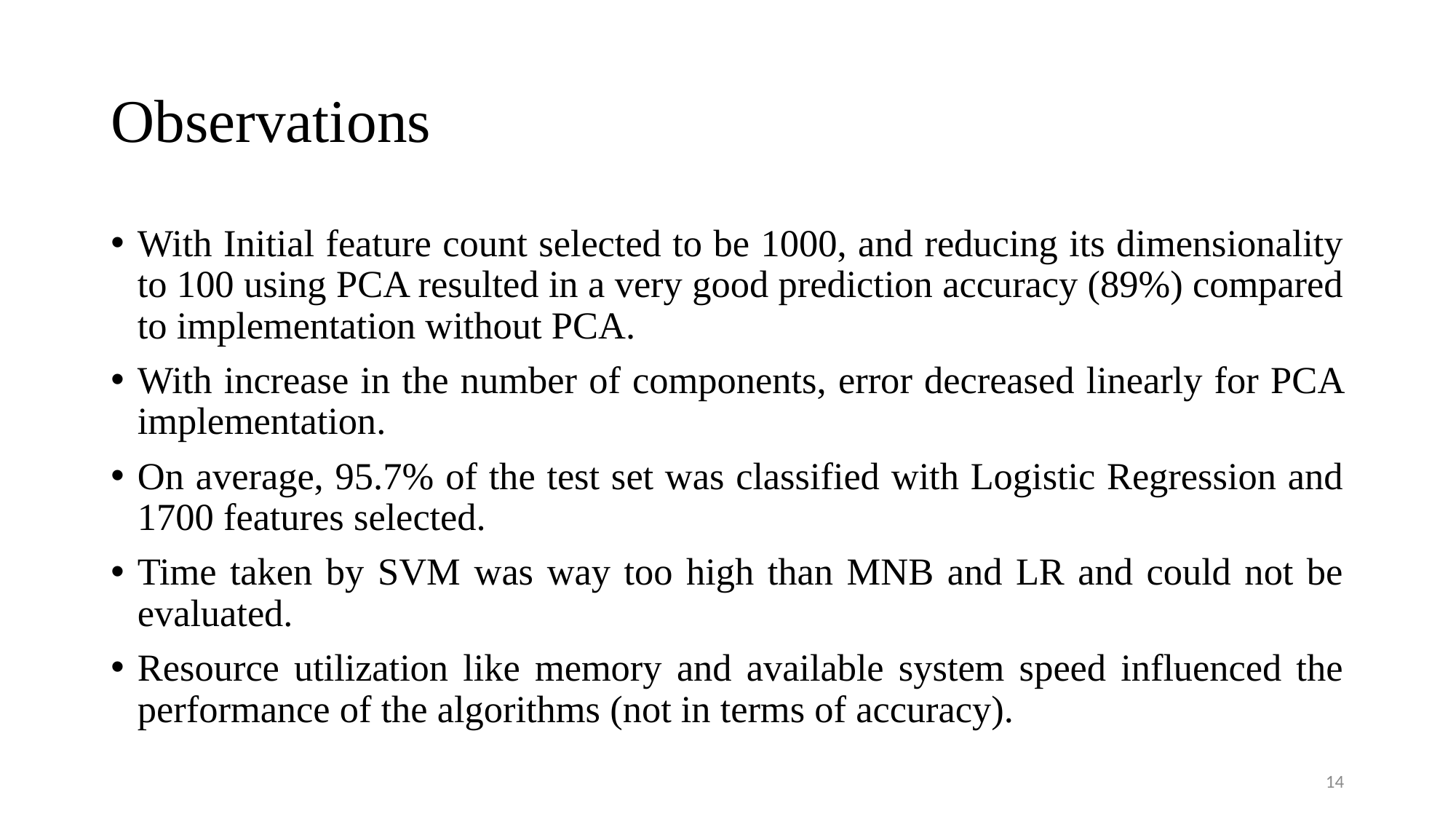

# Observations
With Initial feature count selected to be 1000, and reducing its dimensionality to 100 using PCA resulted in a very good prediction accuracy (89%) compared to implementation without PCA.
With increase in the number of components, error decreased linearly for PCA implementation.
On average, 95.7% of the test set was classified with Logistic Regression and 1700 features selected.
Time taken by SVM was way too high than MNB and LR and could not be evaluated.
Resource utilization like memory and available system speed influenced the performance of the algorithms (not in terms of accuracy).
14